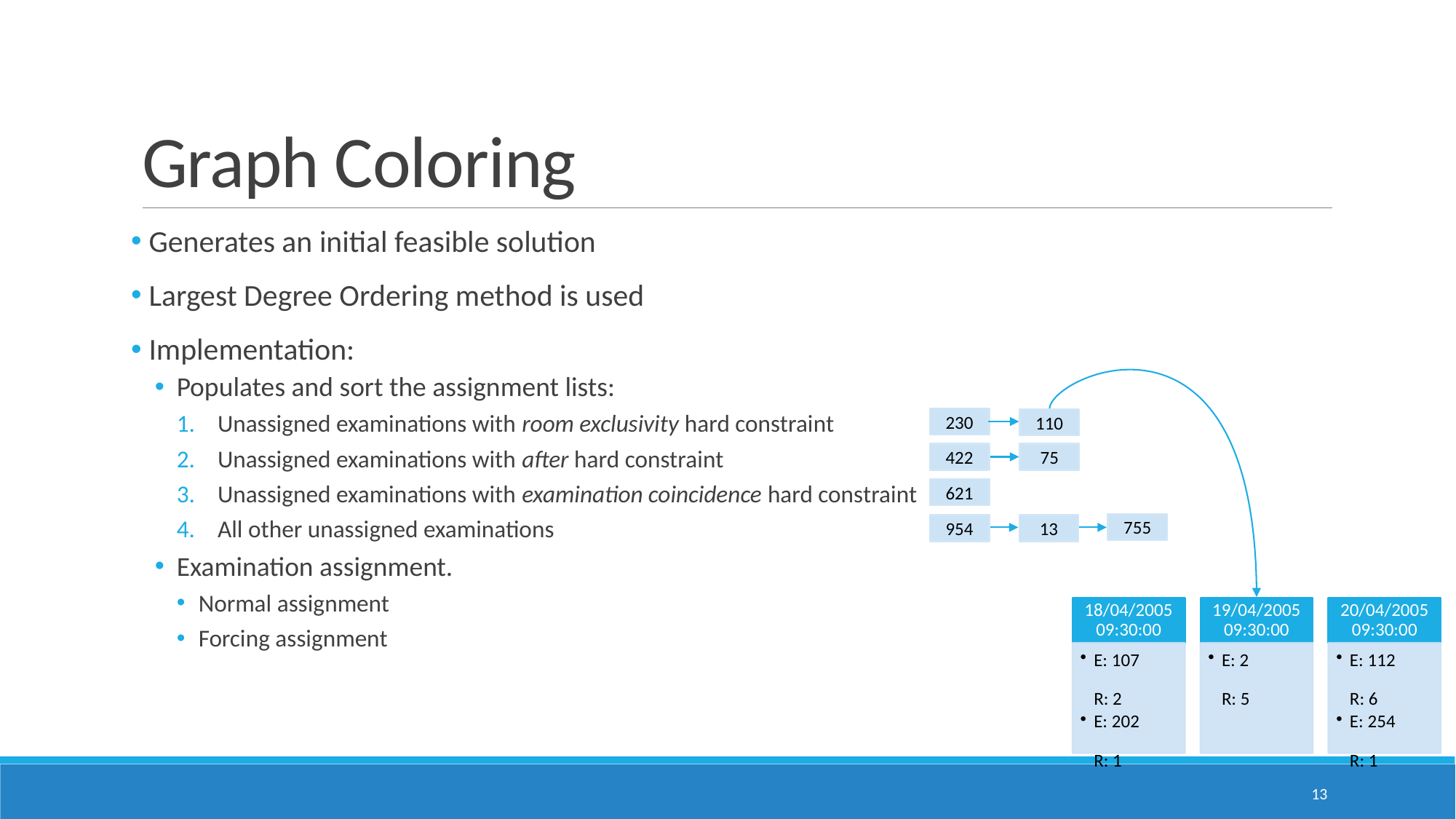

# Graph Coloring
 Generates an initial feasible solution
 Largest Degree Ordering method is used
 Implementation:
Populates and sort the assignment lists:
Unassigned examinations with room exclusivity hard constraint
Unassigned examinations with after hard constraint
Unassigned examinations with examination coincidence hard constraint
All other unassigned examinations
Examination assignment.
Normal assignment
Forcing assignment
230
110
422
75
621
755
954
13
18/04/2005 09:30:00
E: 107	R: 2
E: 202	R: 1
19/04/2005 09:30:00
E: 2	R: 5
20/04/2005 09:30:00
E: 112	R: 6
E: 254	R: 1
13